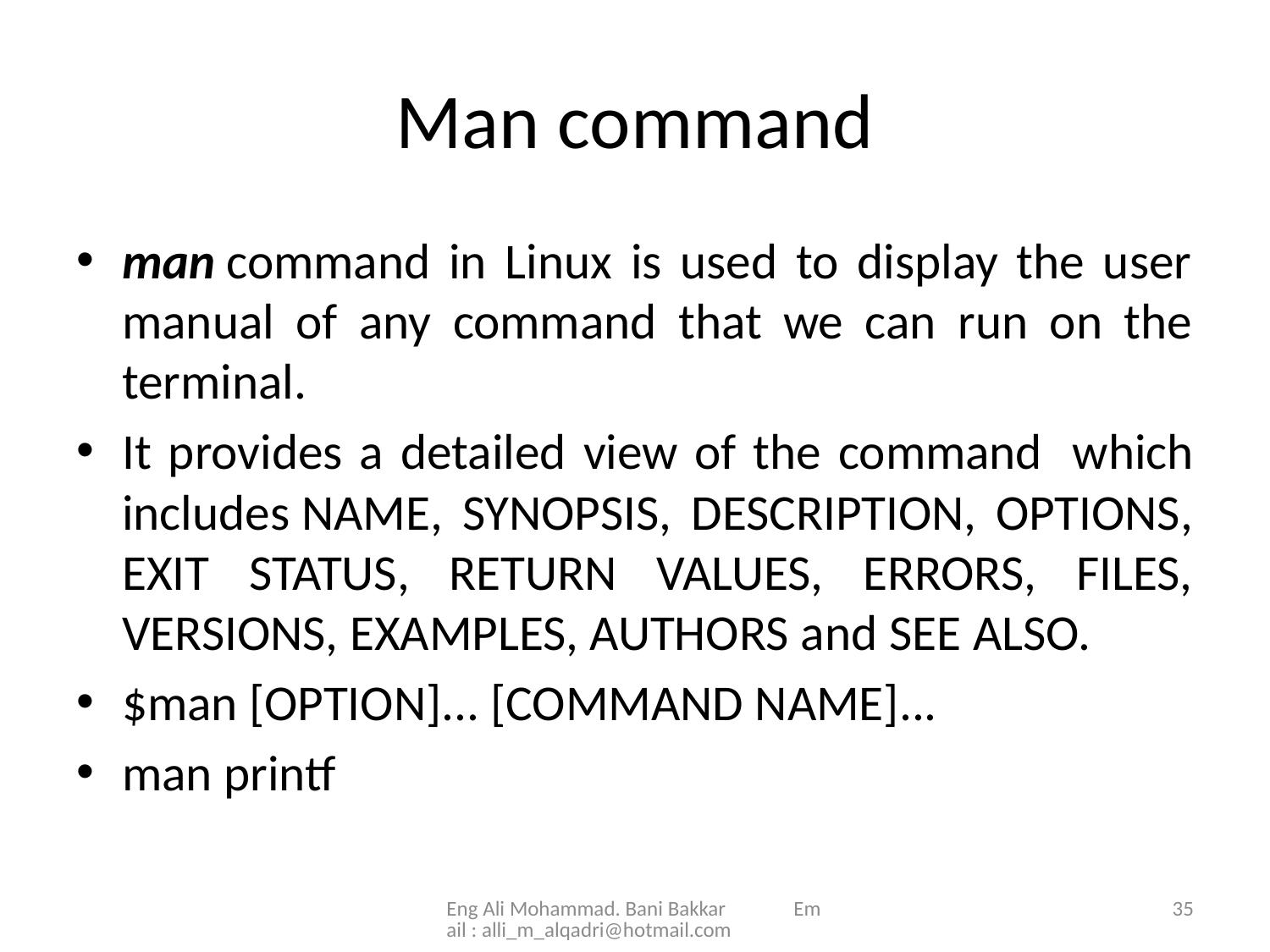

# Man command
man command in Linux is used to display the user manual of any command that we can run on the terminal.
It provides a detailed view of the command  which includes NAME, SYNOPSIS, DESCRIPTION, OPTIONS, EXIT STATUS, RETURN VALUES, ERRORS, FILES, VERSIONS, EXAMPLES, AUTHORS and SEE ALSO.
$man [OPTION]... [COMMAND NAME]...
man printf
Eng Ali Mohammad. Bani Bakkar              Email : alli_m_alqadri@hotmail.com
35